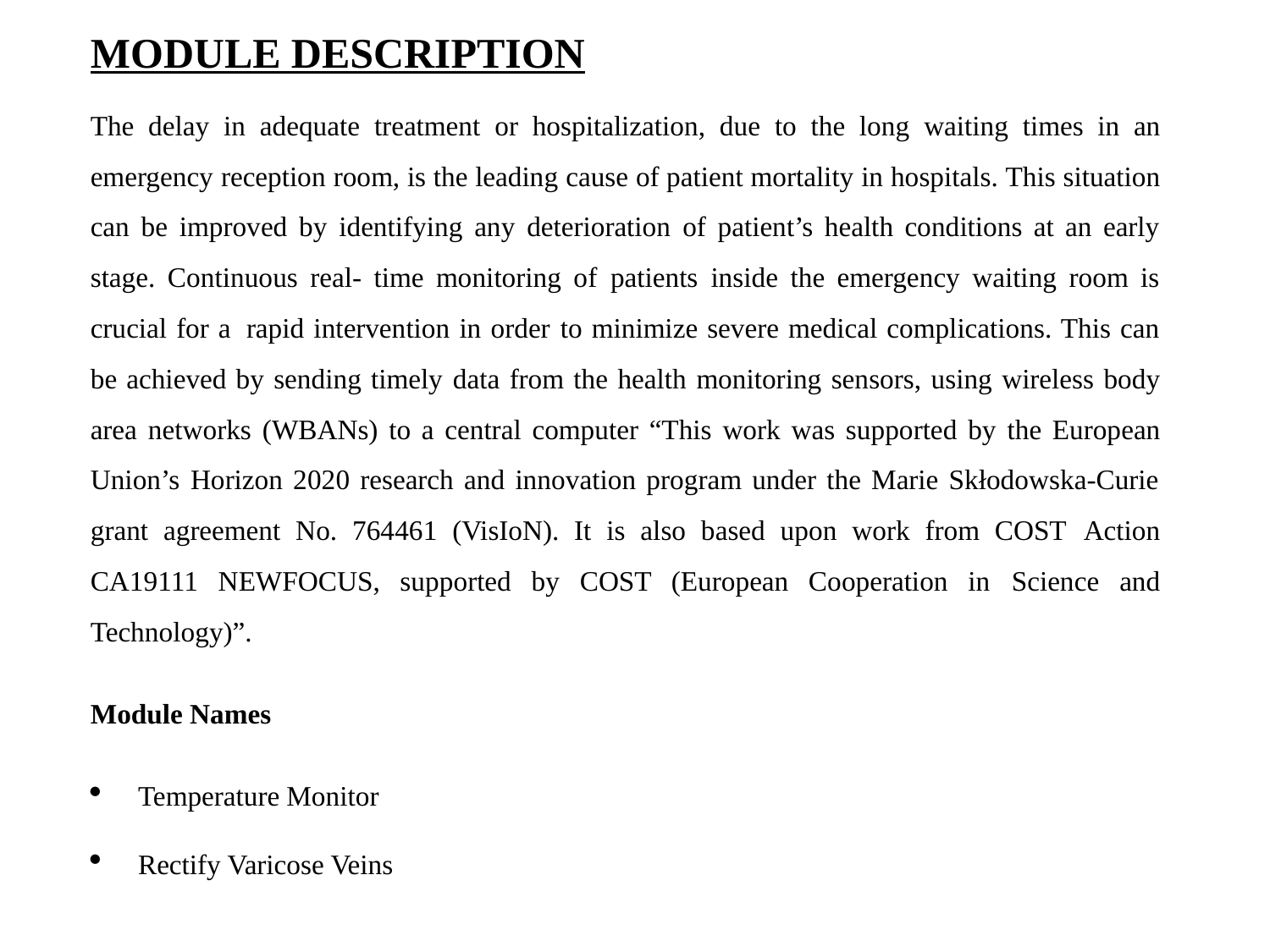

# MODULE DESCRIPTION
The delay in adequate treatment or hospitalization, due to the long waiting times in an emergency reception room, is the leading cause of patient mortality in hospitals. This situation can be improved by identifying any deterioration of patient’s health conditions at an early stage. Continuous real- time monitoring of patients inside the emergency waiting room is crucial for a rapid intervention in order to minimize severe medical complications. This can be achieved by sending timely data from the health monitoring sensors, using wireless body area networks (WBANs) to a central computer “This work was supported by the European Union’s Horizon 2020 research and innovation program under the Marie Skłodowska-Curie grant agreement No. 764461 (VisIoN). It is also based upon work from COST Action CA19111 NEWFOCUS, supported by COST (European Cooperation in Science and Technology)”.
Module Names
Temperature Monitor
Rectify Varicose Veins